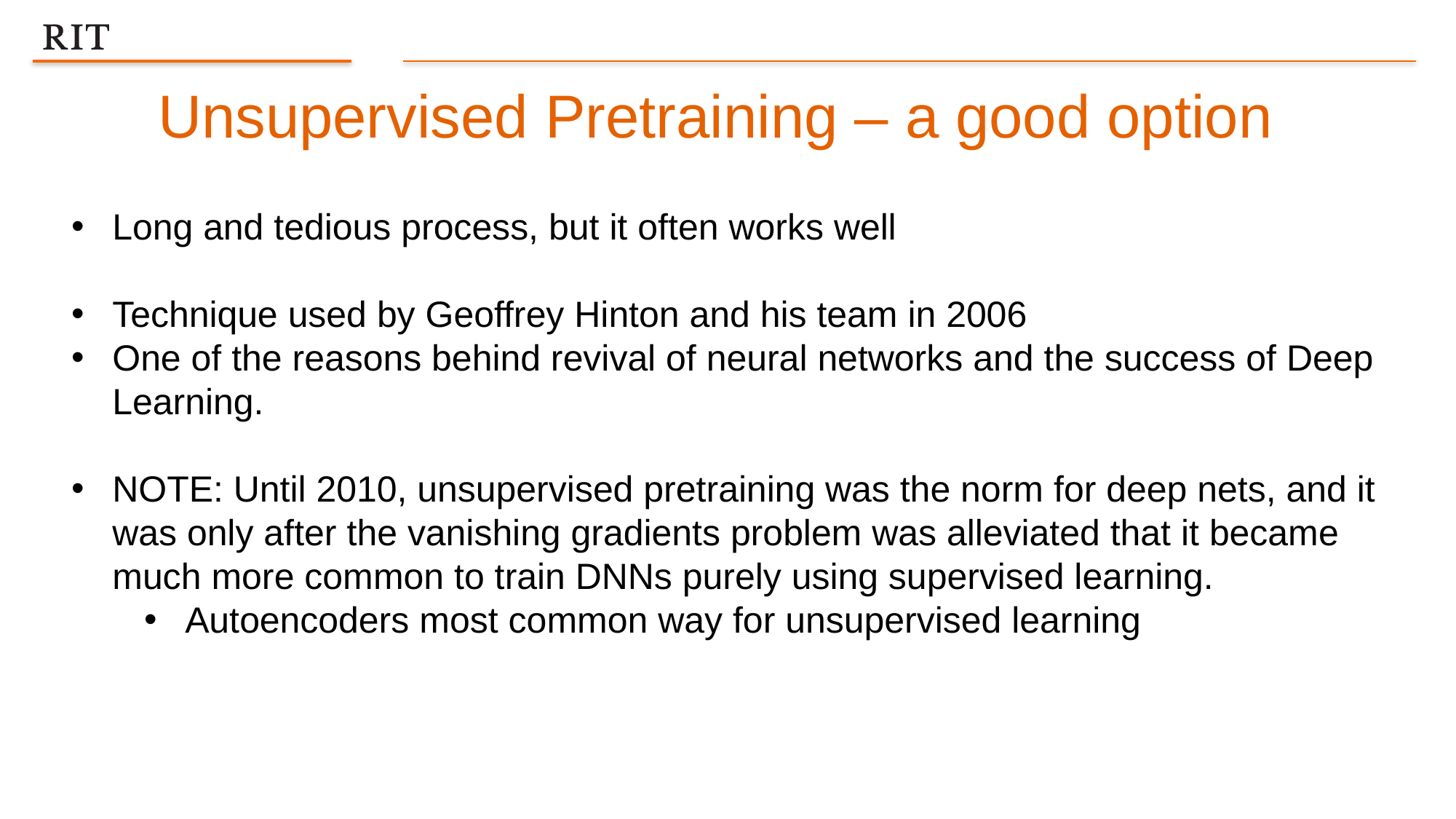

Unsupervised Pretraining – a good option

Long and tedious process, but it often works well

Technique used by Geoffrey Hinton and his team in 2006
One of the reasons behind revival of neural networks and the success of Deep Learning.

NOTE: Until 2010, unsupervised pretraining was the norm for deep nets, and it was only after the vanishing gradients problem was alleviated that it became much more common to train DNNs purely using supervised learning.
Autoencoders most common way for unsupervised learning